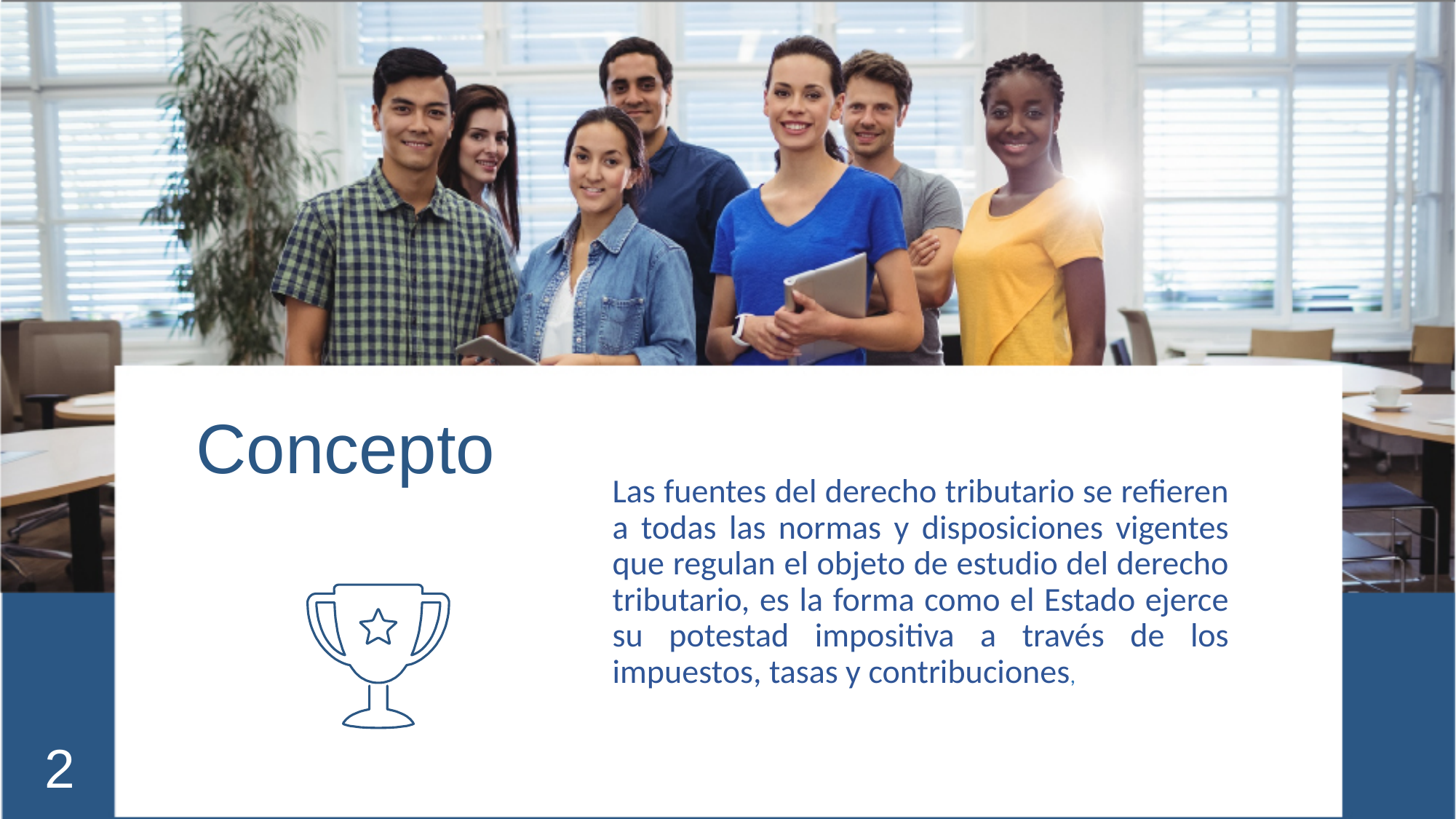

# Concepto
Las fuentes del derecho tributario se refieren a todas las normas y disposiciones vigentes que regulan el objeto de estudio del derecho tributario, es la forma como el Estado ejerce su potestad impositiva a través de los impuestos, tasas y contribuciones,

2